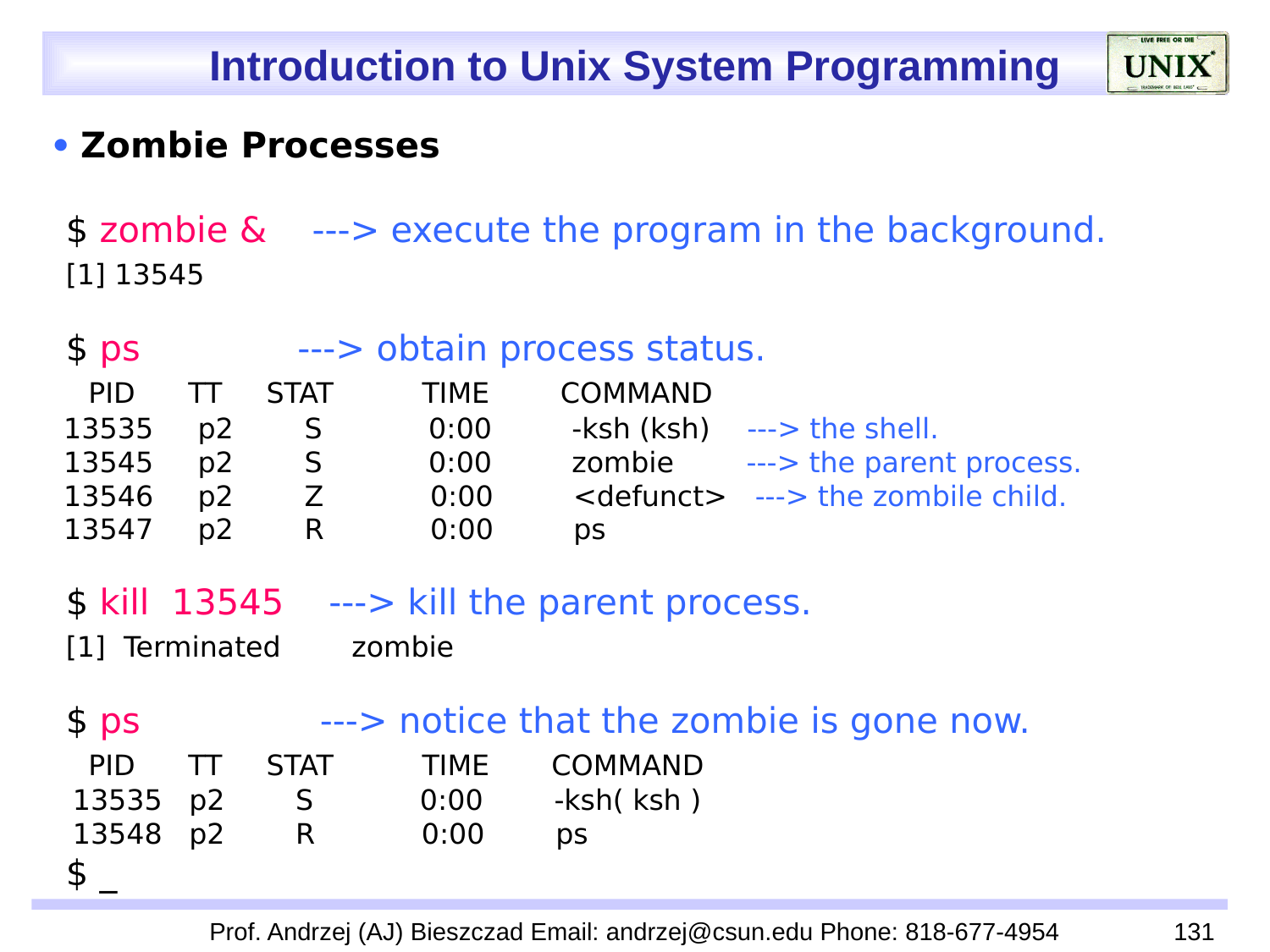

• Zombie Processes

 $ zombie &    ---> execute the program in the background.
 [1] 13545

 $ ps              ---> obtain process status.
   PID      TT     STAT          TIME        COMMAND
 13535     p2        S            0:00         -ksh (ksh)    ---> the shell.
 13545     p2        S            0:00         zombie        ---> the parent process.
 13546     p2        Z            0:00         <defunct>   ---> the zombile child.
 13547     p2        R            0:00         ps

 $ kill  13545    ---> kill the parent process.
 [1]  Terminated        zombie

 $ ps                ---> notice that the zombie is gone now.
   PID      TT     STAT          TIME       COMMAND
  13535   p2        S            0:00        -ksh( ksh )
  13548   p2        R            0:00        ps
 $ _
Prof. Andrzej (AJ) Bieszczad Email: andrzej@csun.edu Phone: 818-677-4954
131